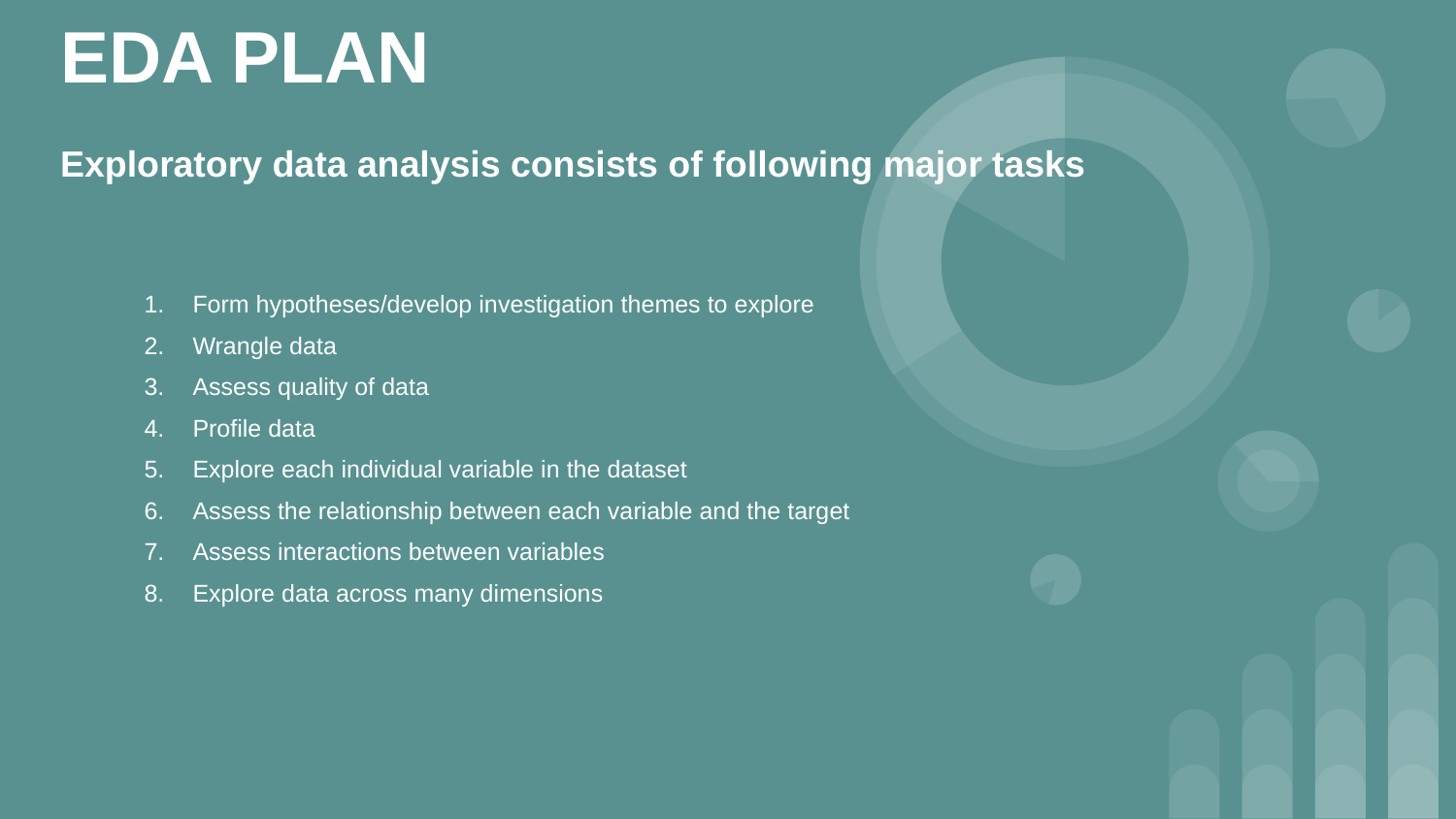

# EDA PLAN

Exploratory data analysis consists of following major tasks

Form hypotheses/develop investigation themes to explore
Wrangle data
Assess quality of data
Profile data
Explore each individual variable in the dataset
Assess the relationship between each variable and the target
Assess interactions between variables
Explore data across many dimensions